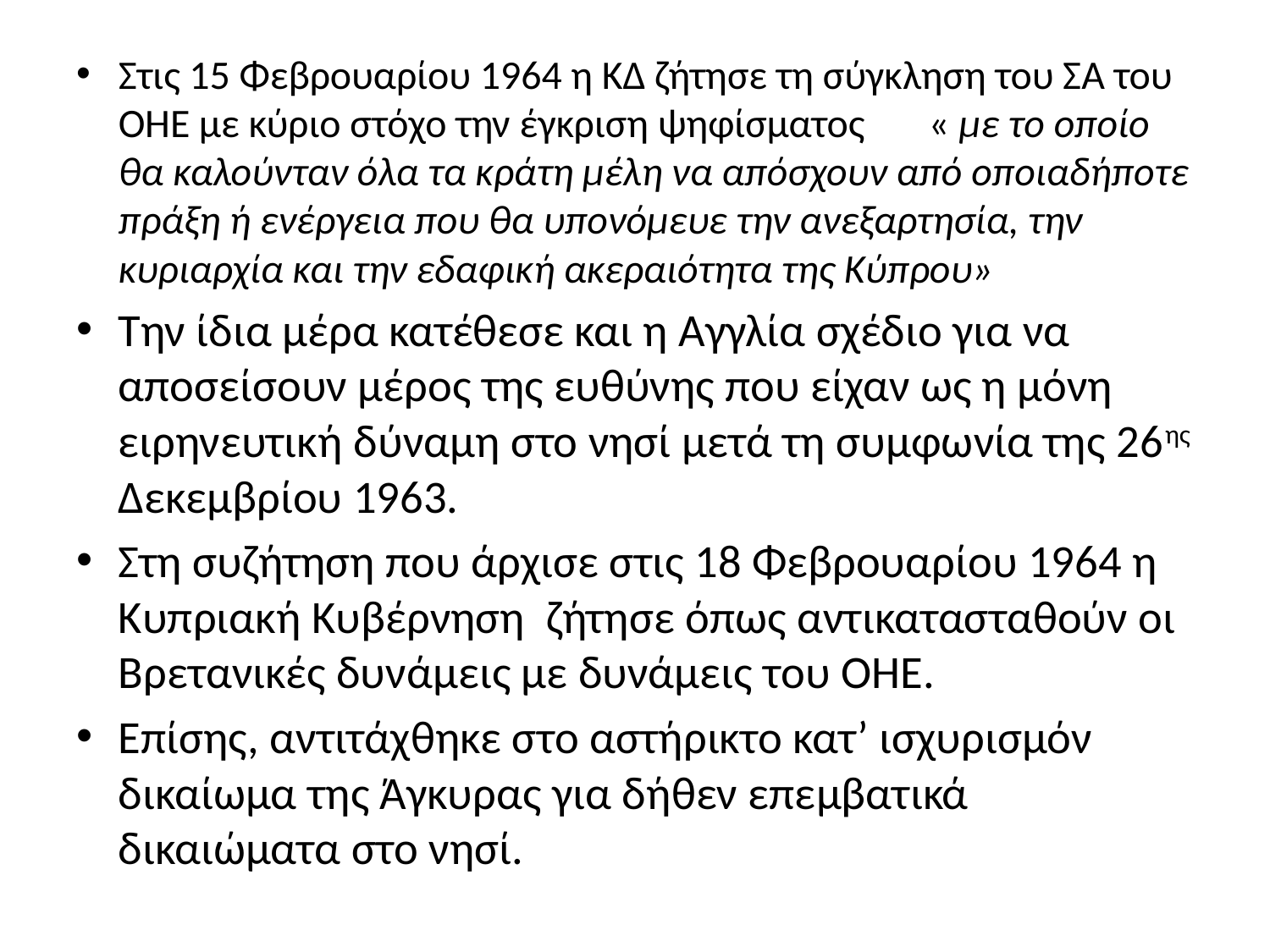

Στις 15 Φεβρουαρίου 1964 η ΚΔ ζήτησε τη σύγκληση του ΣΑ του ΟΗΕ με κύριο στόχο την έγκριση ψηφίσματος       « με το οποίο θα καλούνταν όλα τα κράτη μέλη να απόσχουν από οποιαδήποτε πράξη ή ενέργεια που θα υπονόμευε την ανεξαρτησία, την κυριαρχία και την εδαφική ακεραιότητα της Κύπρου»
Tην ίδια μέρα κατέθεσε και η Αγγλία σχέδιο για να αποσείσουν μέρος της ευθύνης που είχαν ως η μόνη ειρηνευτική δύναμη στο νησί μετά τη συμφωνία της 26ης Δεκεμβρίου 1963.
Στη συζήτηση που άρχισε στις 18 Φεβρουαρίου 1964 η Κυπριακή Κυβέρνηση  ζήτησε όπως αντικατασταθούν οι Βρετανικές δυνάμεις με δυνάμεις του ΟΗΕ.
Επίσης, αντιτάχθηκε στο αστήρικτο κατ’ ισχυρισμόν δικαίωμα της Άγκυρας για δήθεν επεμβατικά δικαιώματα στο νησί.